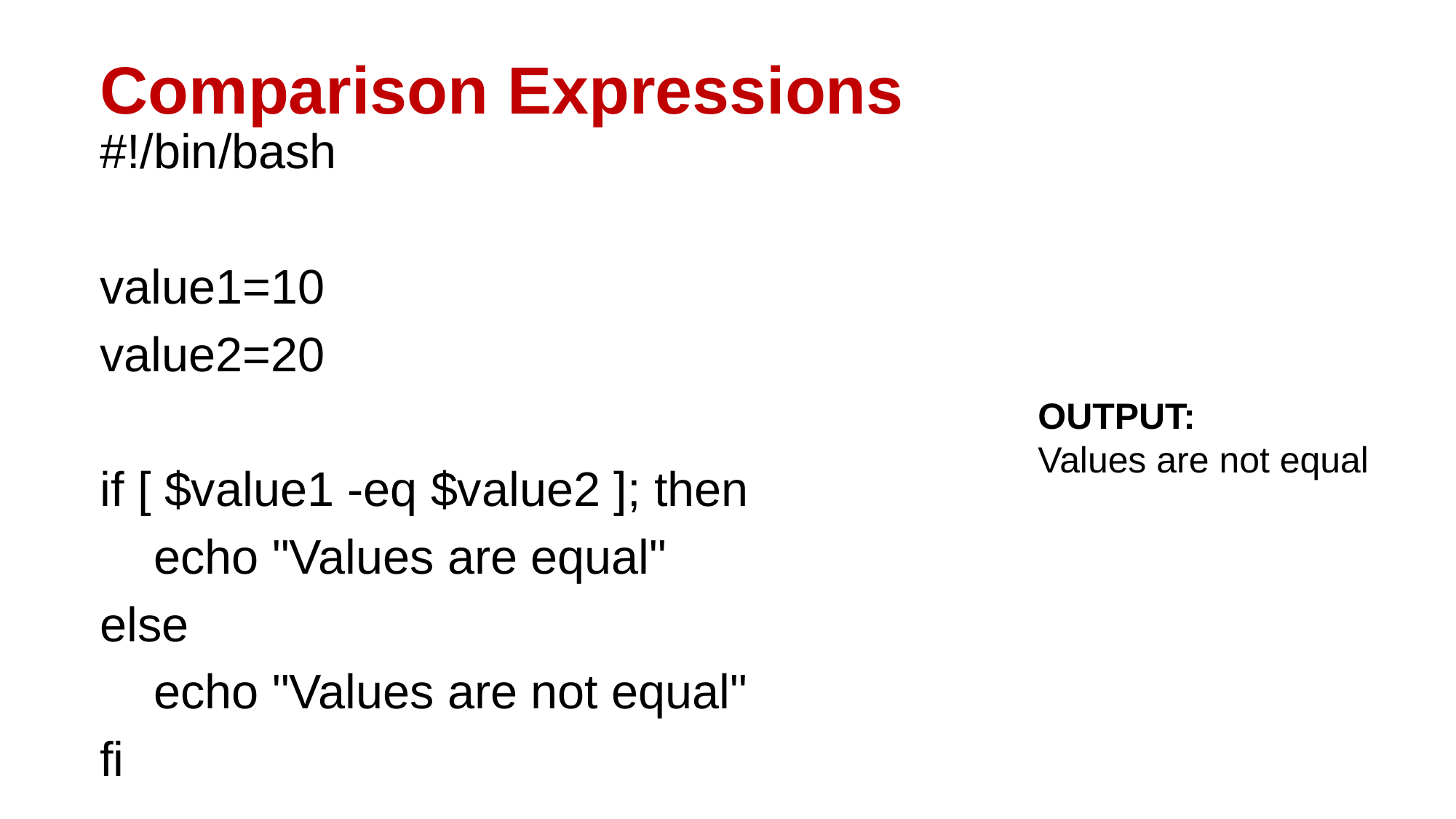

# Comparison Expressions
#!/bin/bash

value1=10
value2=20

if [ $value1 -eq $value2 ]; then
    echo "Values are equal"
else
    echo "Values are not equal"
fi
OUTPUT:
Values are not equal